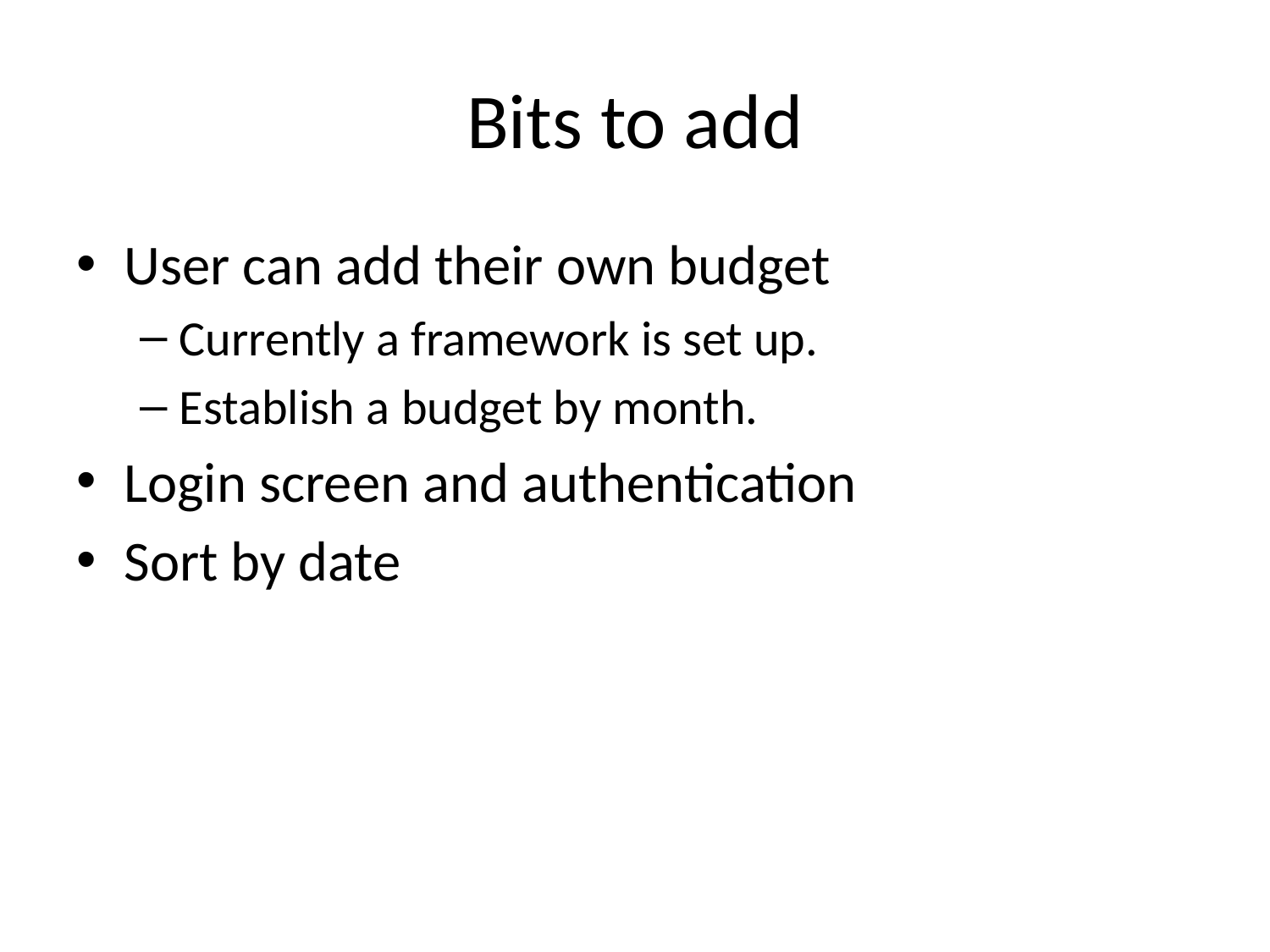

# Bits to add
User can add their own budget
Currently a framework is set up.
Establish a budget by month.
Login screen and authentication
Sort by date